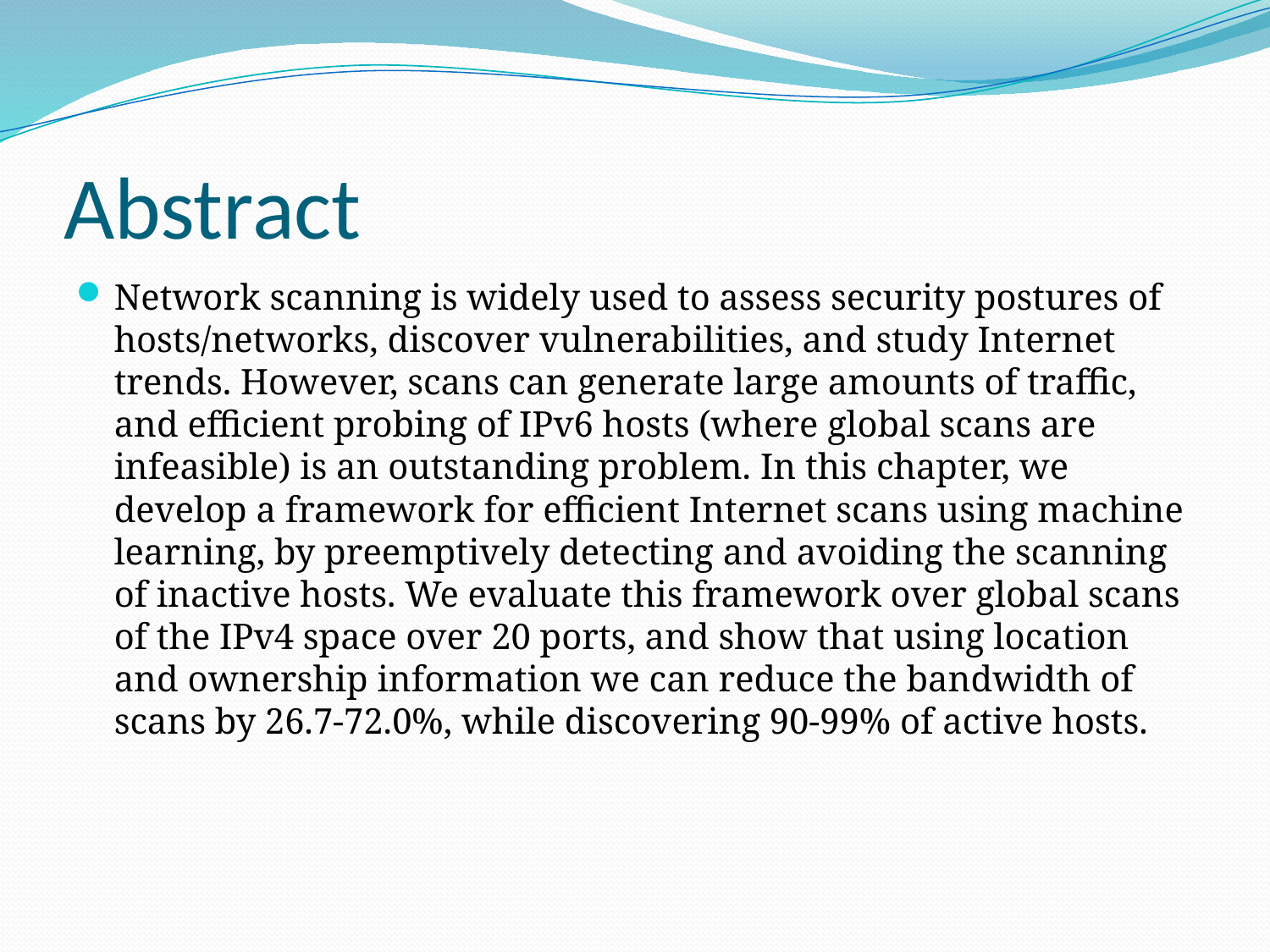

# Abstract
Network scanning is widely used to assess security postures of hosts/networks, discover vulnerabilities, and study Internet trends. However, scans can generate large amounts of traffic, and efficient probing of IPv6 hosts (where global scans are infeasible) is an outstanding problem. In this chapter, we develop a framework for efficient Internet scans using machine learning, by preemptively detecting and avoiding the scanning of inactive hosts. We evaluate this framework over global scans of the IPv4 space over 20 ports, and show that using location and ownership information we can reduce the bandwidth of scans by 26.7-72.0%, while discovering 90-99% of active hosts.